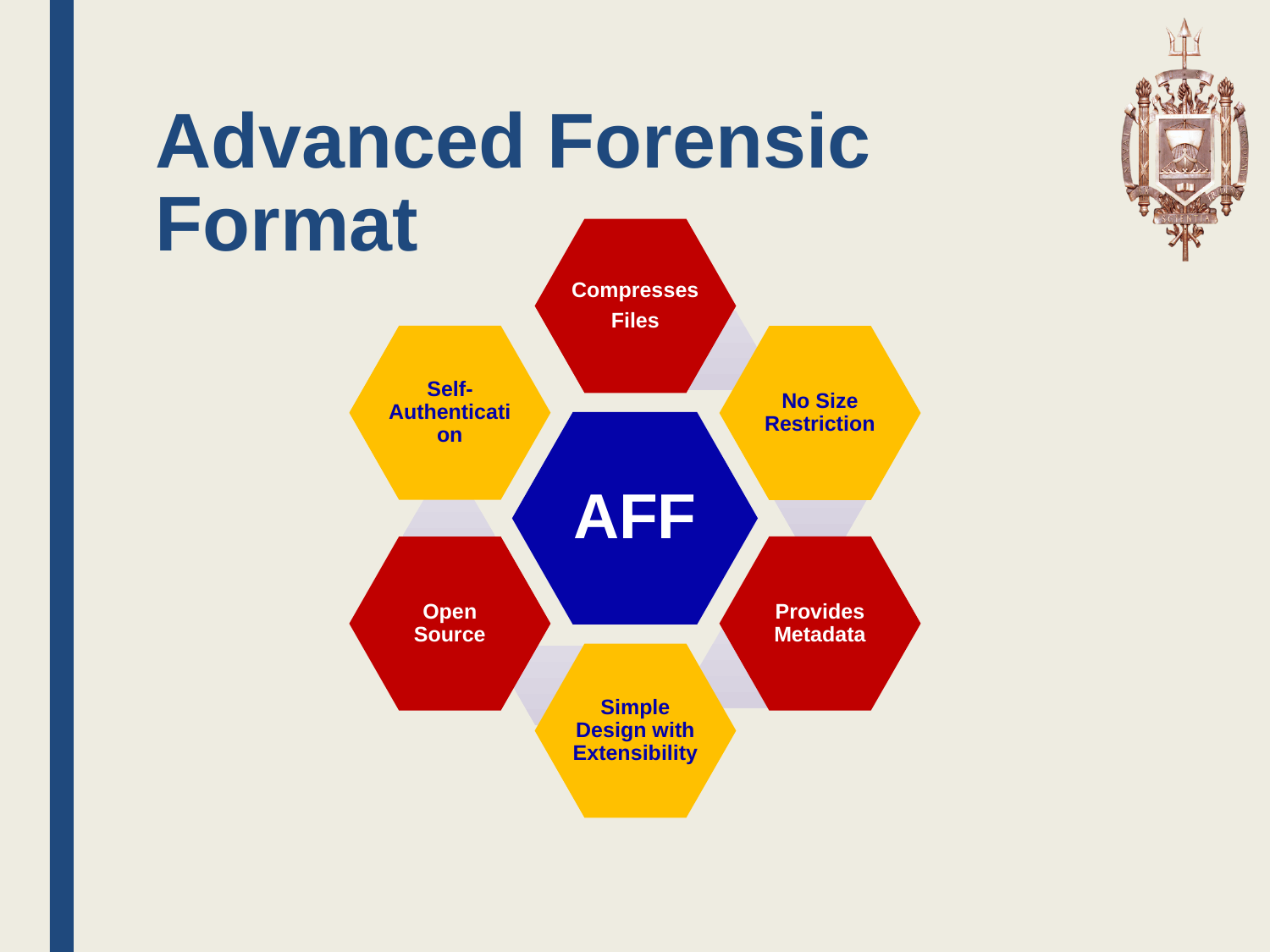

# Advanced Forensic Format
AFF
Compresses
Files
No Size Restriction
Provides Metadata
Simple Design with Extensibility
Open Source
Self-Authentication